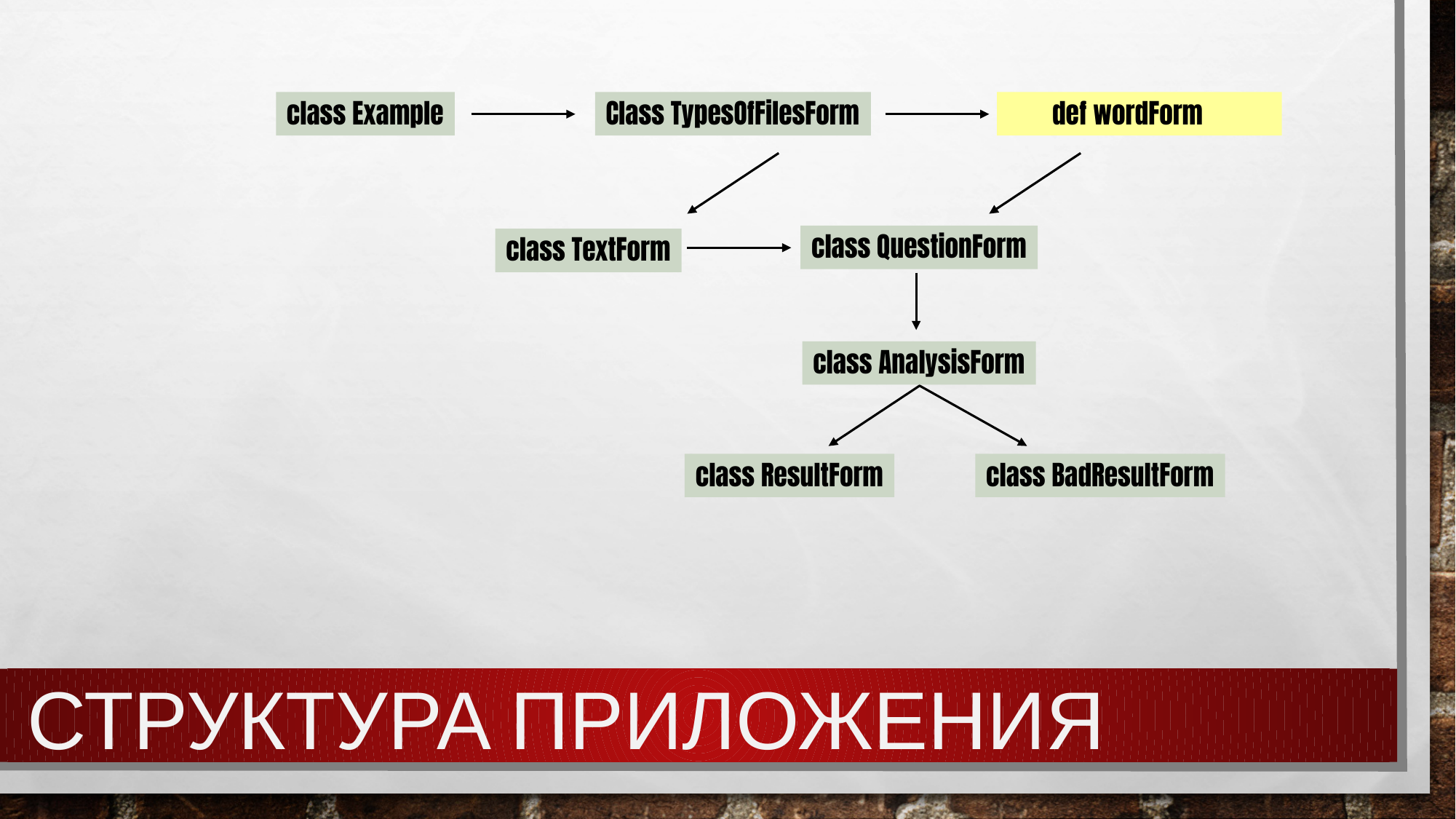

class Example
Class TypesOfFilesForm
       def wordForm
class QuestionForm
class TextForm
class AnalysisForm
class ResultForm
class BadResultForm
# Структура приложения